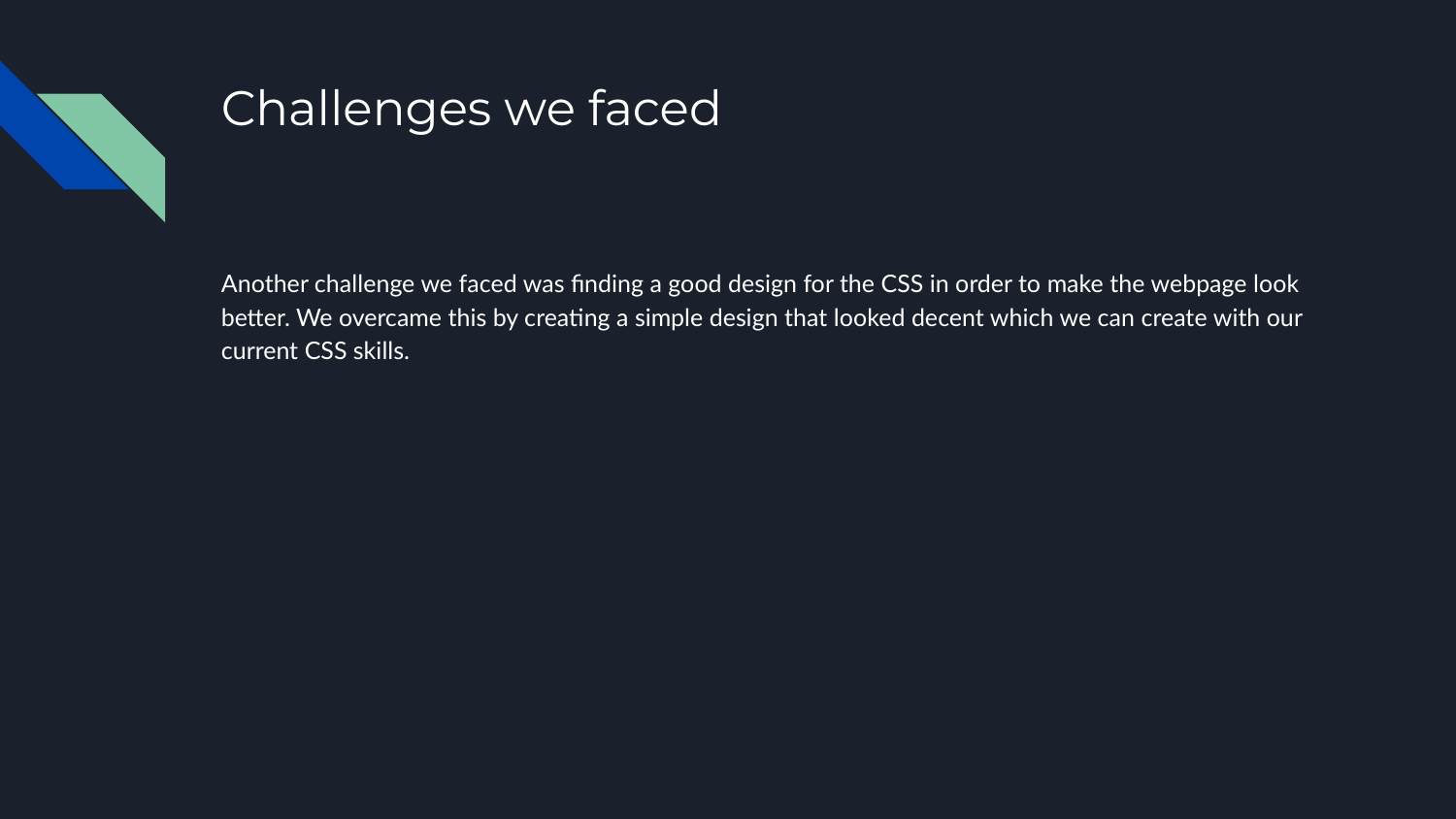

# Challenges we faced
Another challenge we faced was finding a good design for the CSS in order to make the webpage look better. We overcame this by creating a simple design that looked decent which we can create with our current CSS skills.